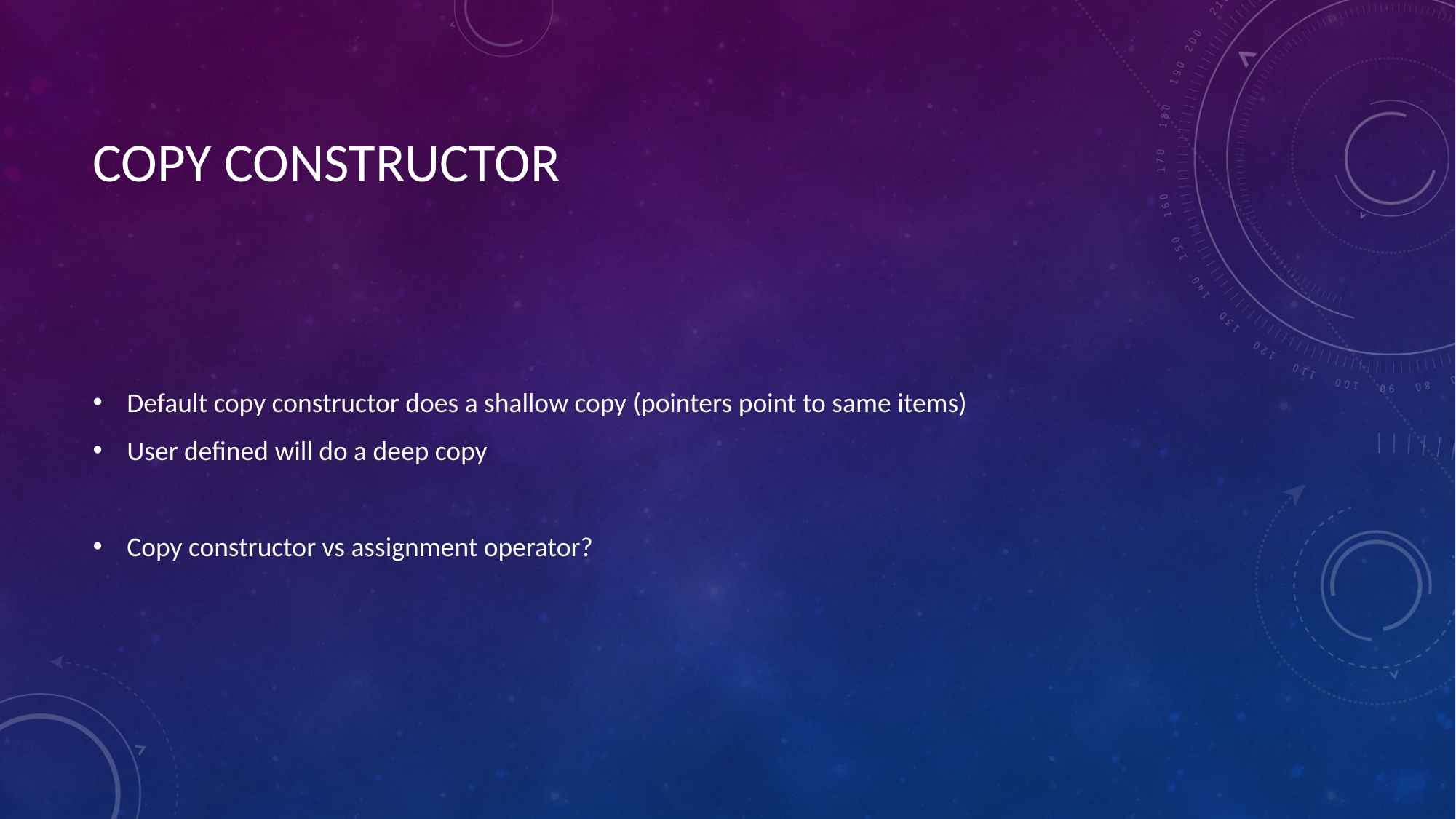

# Copy constructor
Default copy constructor does a shallow copy (pointers point to same items)
User defined will do a deep copy

Copy constructor vs assignment operator?